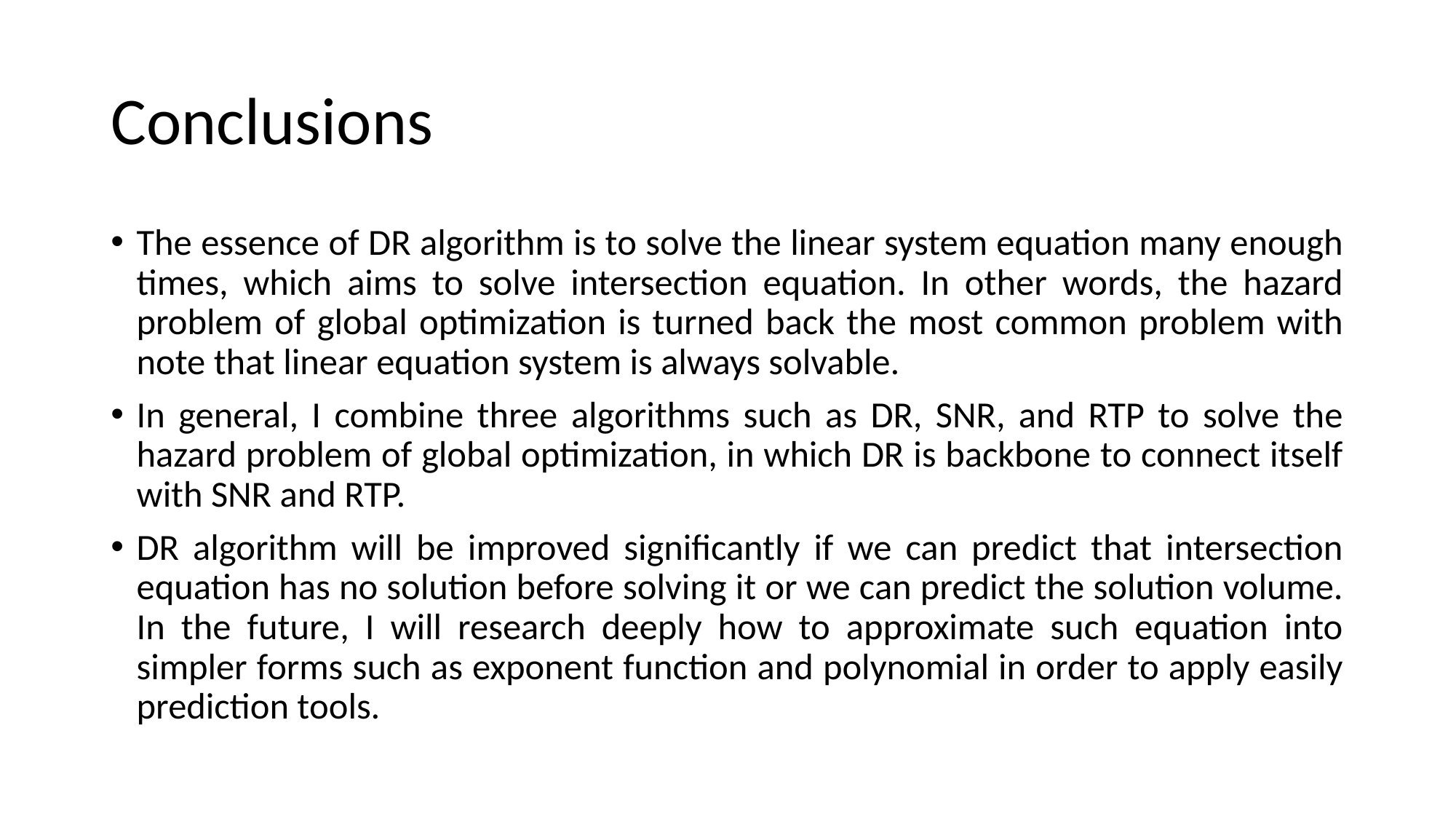

# Conclusions
The essence of DR algorithm is to solve the linear system equation many enough times, which aims to solve intersection equation. In other words, the hazard problem of global optimization is turned back the most common problem with note that linear equation system is always solvable.
In general, I combine three algorithms such as DR, SNR, and RTP to solve the hazard problem of global optimization, in which DR is backbone to connect itself with SNR and RTP.
DR algorithm will be improved significantly if we can predict that intersection equation has no solution before solving it or we can predict the solution volume. In the future, I will research deeply how to approximate such equation into simpler forms such as exponent function and polynomial in order to apply easily prediction tools.